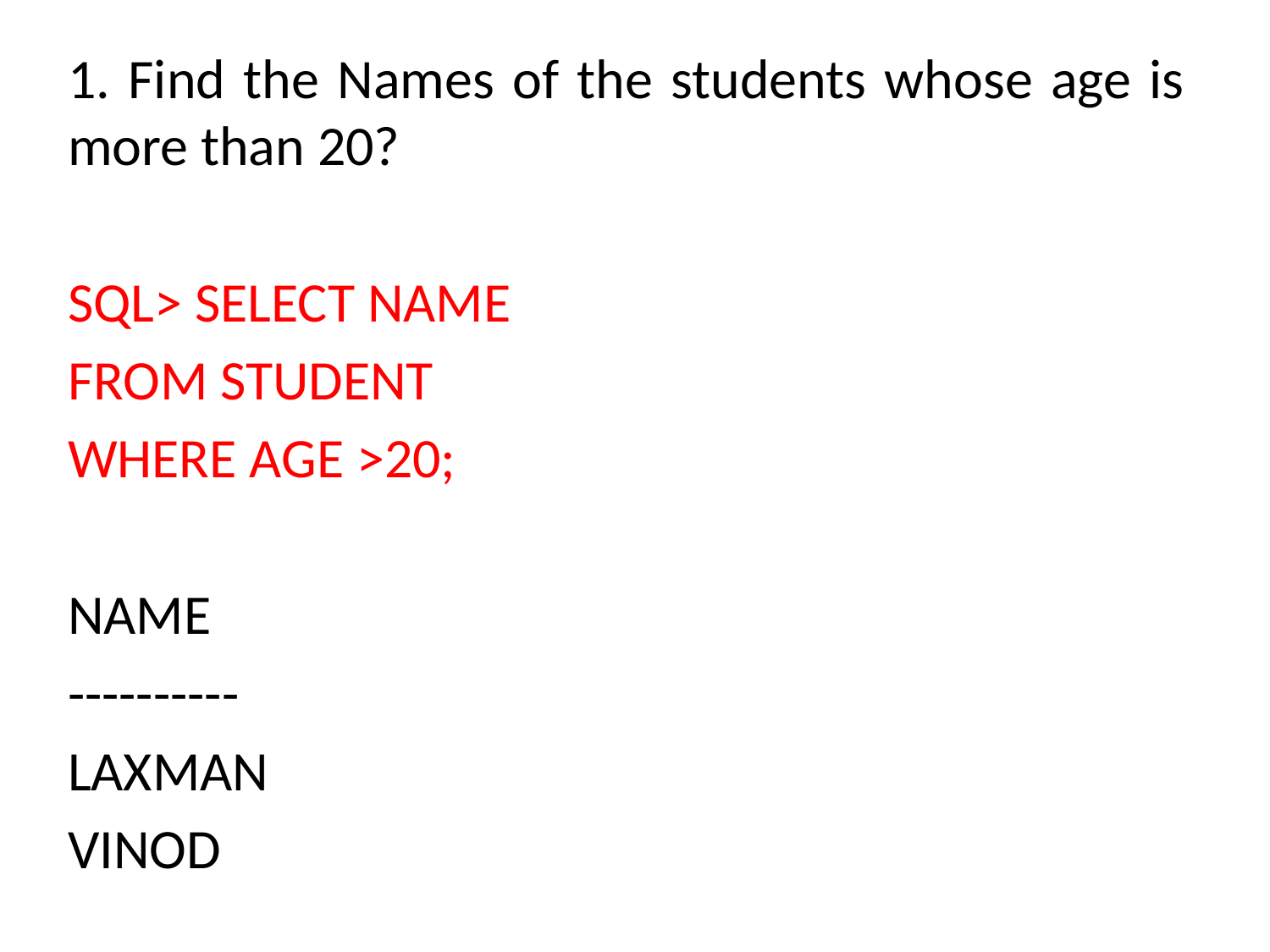

1. Find the Names of the students whose age is more than 20?

SQL> SELECT NAME
FROM STUDENT
WHERE AGE >20;

NAME
----------
LAXMAN
VINOD